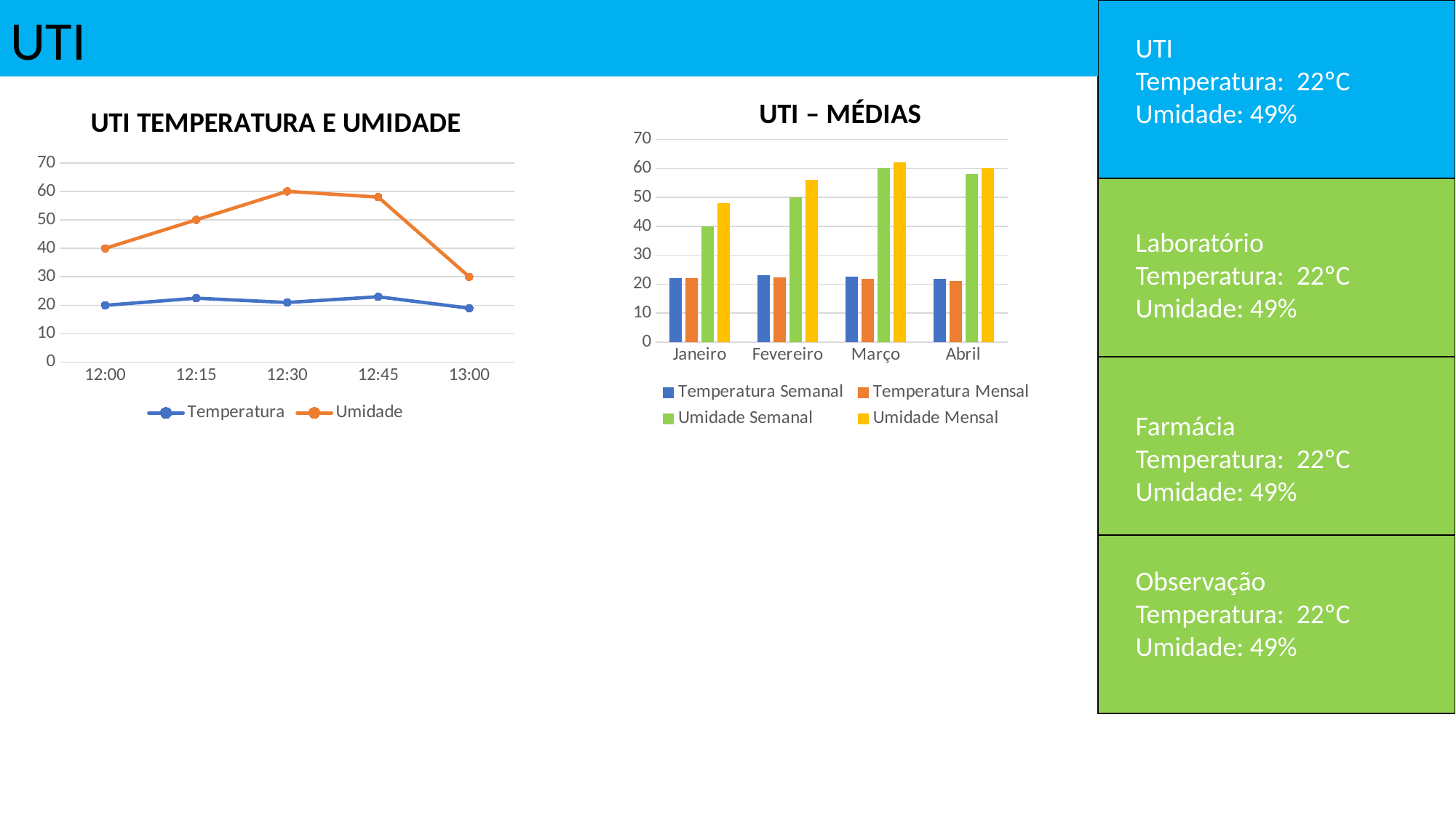

UTI
UTI
Temperatura:  22ºC
Umidade: 49%

### Chart: UTI – MÉDIAS

| Category | Temperatura Semanal | Temperatura Mensal | Umidade Semanal | Umidade Mensal |
|---|---|---|---|---|
| Janeiro | 22.0 | 22.0 | 40.0 | 48.0 |
| Fevereiro | 23.0 | 22.4 | 50.0 | 56.0 |
| Março | 22.5 | 21.8 | 60.0 | 62.0 |
| Abril | 21.8 | 21.0 | 58.0 | 60.0 |

### Chart: UTI TEMPERATURA E UMIDADE

| Category | Temperatura | Umidade |
|---|---|---|
| 0.5 | 20.0 | 40.0 |
| 0.51041666666666663 | 22.5 | 50.0 |
| 0.52083333333333337 | 21.0 | 60.0 |
| 0.53125 | 23.0 | 58.0 |
| 0.54166666666666663 | 19.0 | 30.0 |
Laboratório
Temperatura:  22ºC
Umidade: 49%

Farmácia
Temperatura:  22ºC
Umidade: 49%

Observação
Temperatura:  22ºC
Umidade: 49%